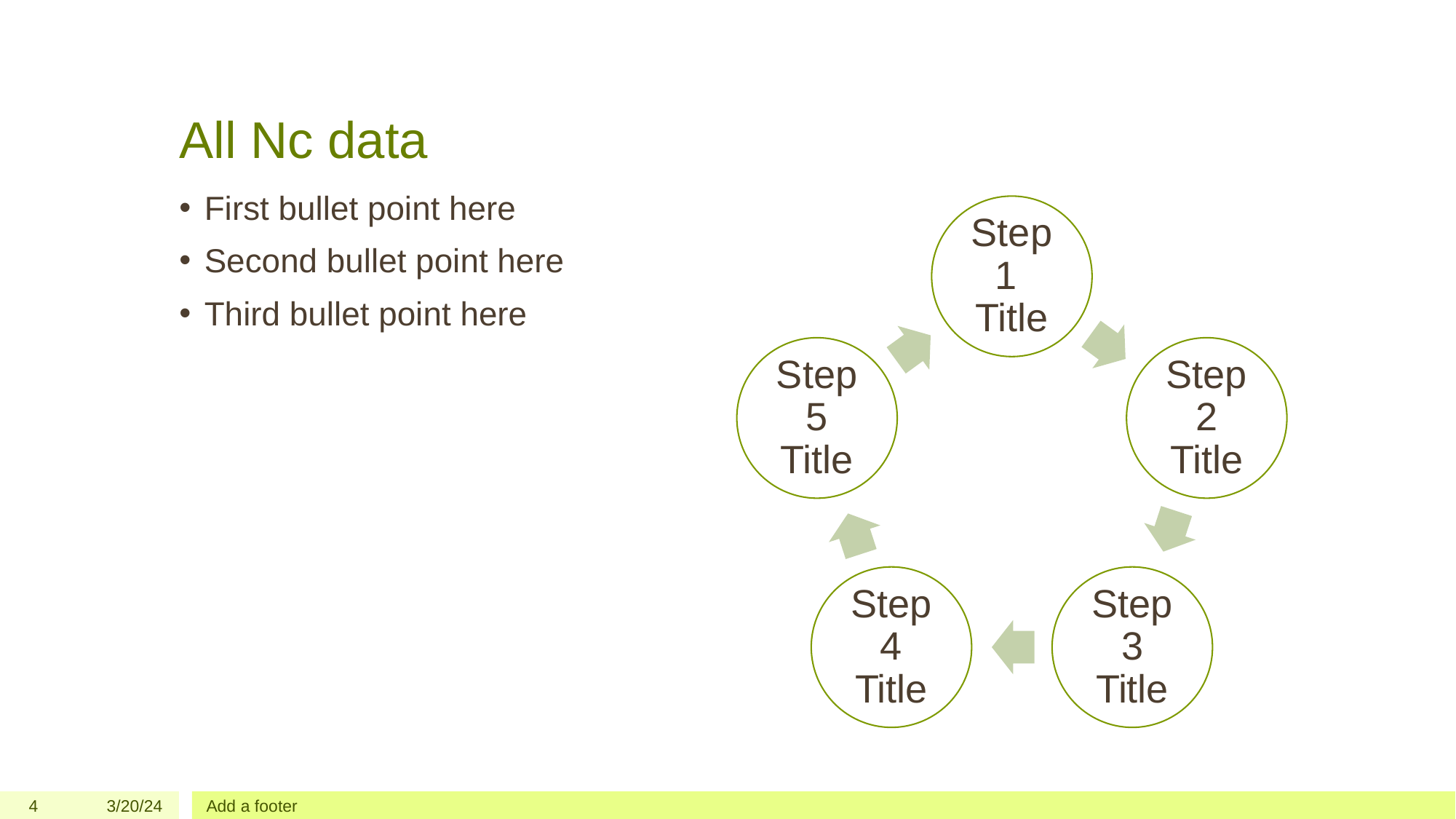

# All Nc data
Step 1
Title

Step 2
Title

Step 3
Title

Step 4
Title

Step 5
Title

First bullet point here
Second bullet point here
Third bullet point here
4
3/20/24
Add a footer